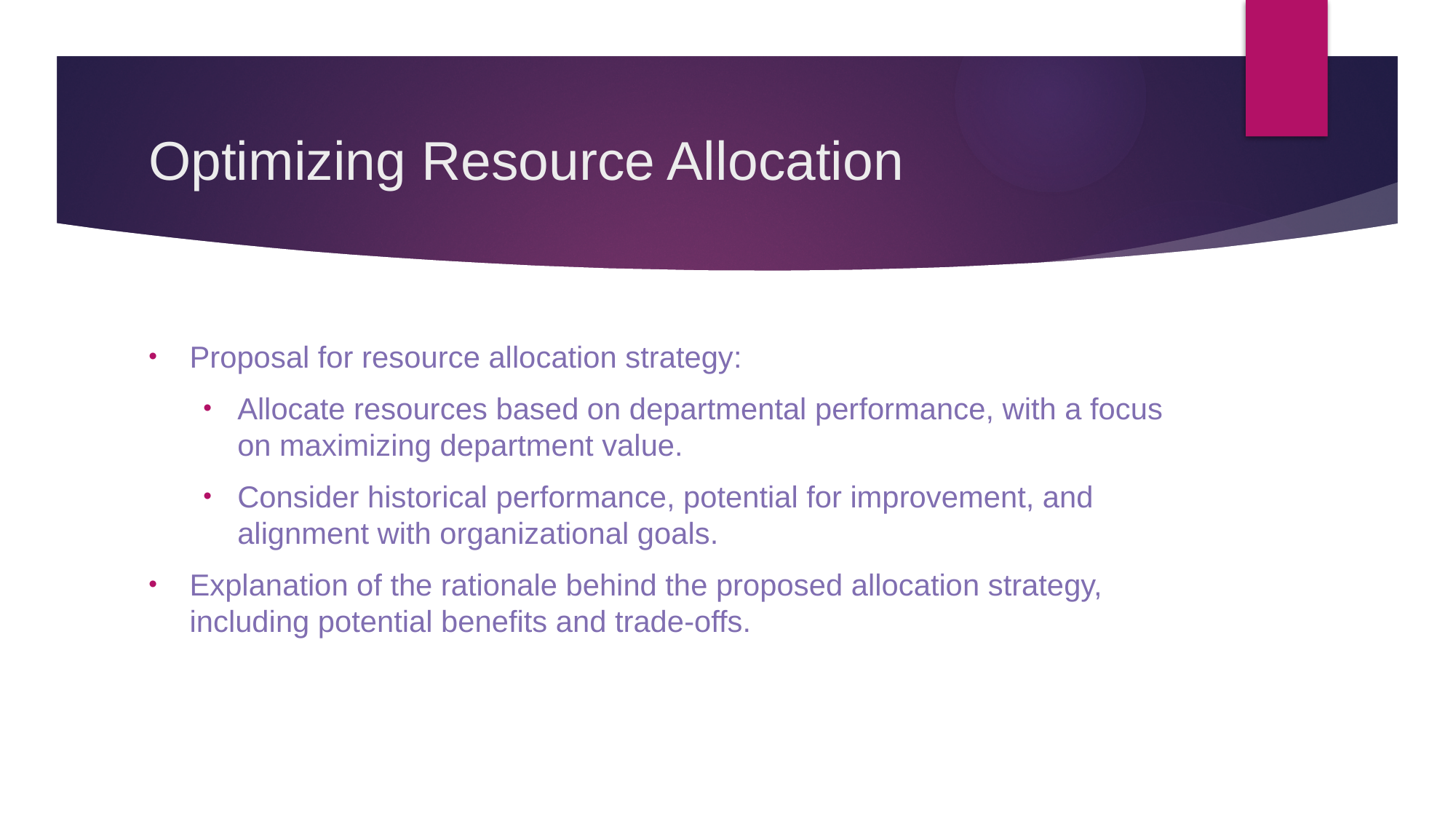

# Optimizing Resource Allocation
Proposal for resource allocation strategy:
Allocate resources based on departmental performance, with a focus on maximizing department value.
Consider historical performance, potential for improvement, and alignment with organizational goals.
Explanation of the rationale behind the proposed allocation strategy, including potential benefits and trade-offs.